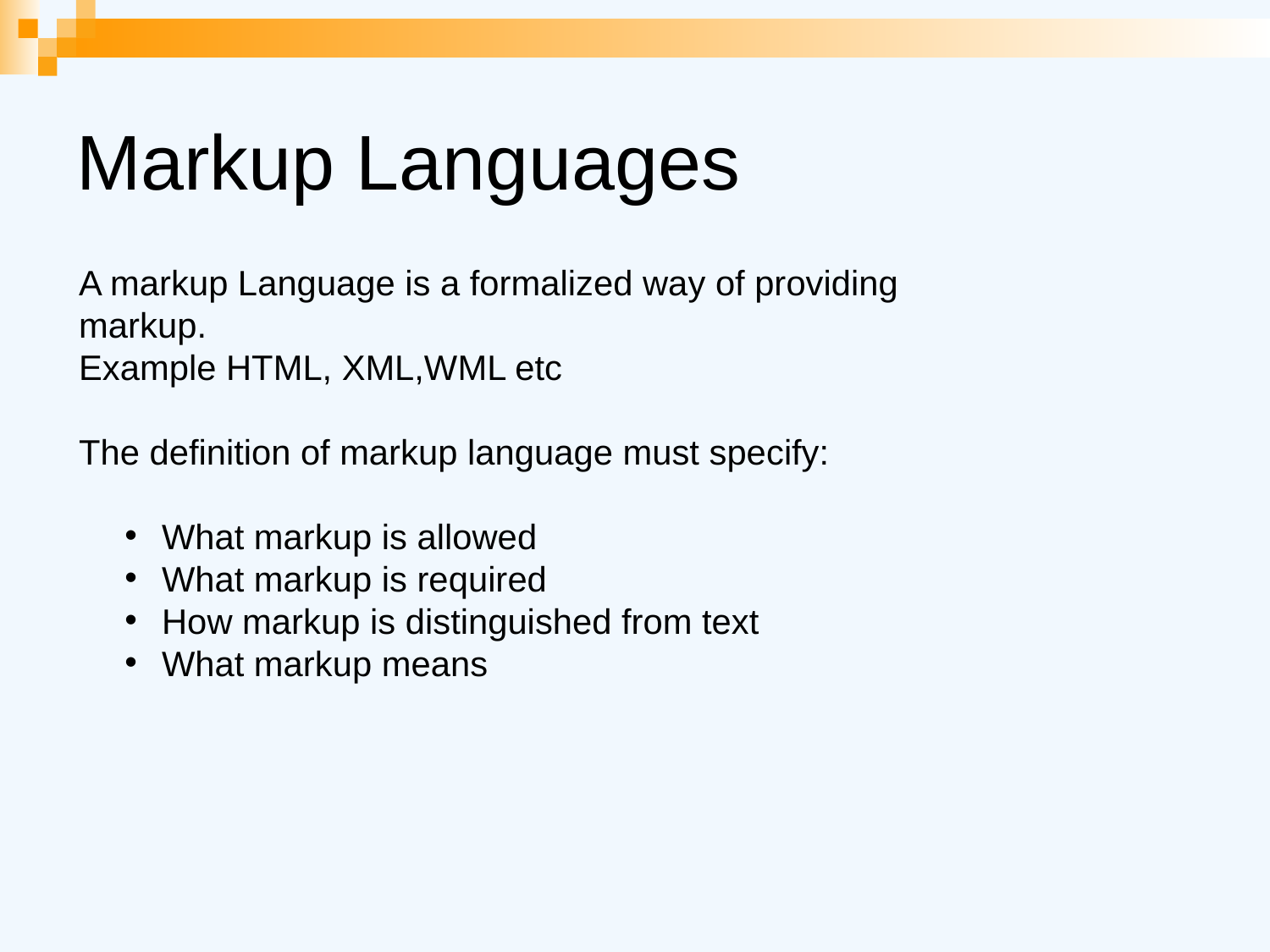

# Markup Languages
A markup Language is a formalized way of providing markup.
Example HTML, XML,WML etc

The definition of markup language must specify:

  What markup is allowed
  What markup is required
  How markup is distinguished from text
  What markup means